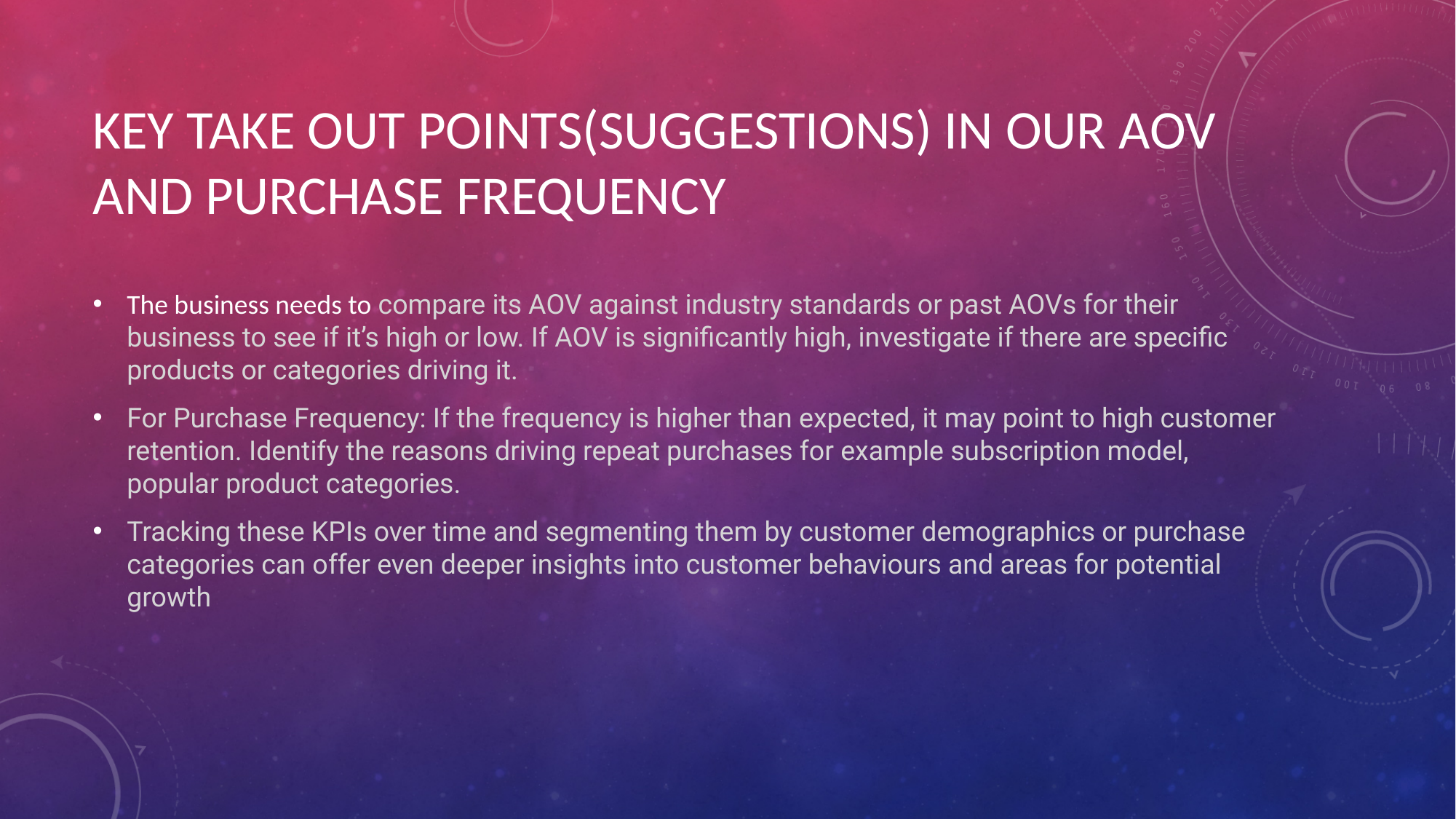

# Key take out points(Suggestions) in our aov and purchase frequency
The business needs to compare its AOV against industry standards or past AOVs for their business to see if it’s high or low. If AOV is significantly high, investigate if there are specific products or categories driving it.
For Purchase Frequency: If the frequency is higher than expected, it may point to high customer retention. Identify the reasons driving repeat purchases for example subscription model, popular product categories.
Tracking these KPIs over time and segmenting them by customer demographics or purchase categories can offer even deeper insights into customer behaviours and areas for potential growth